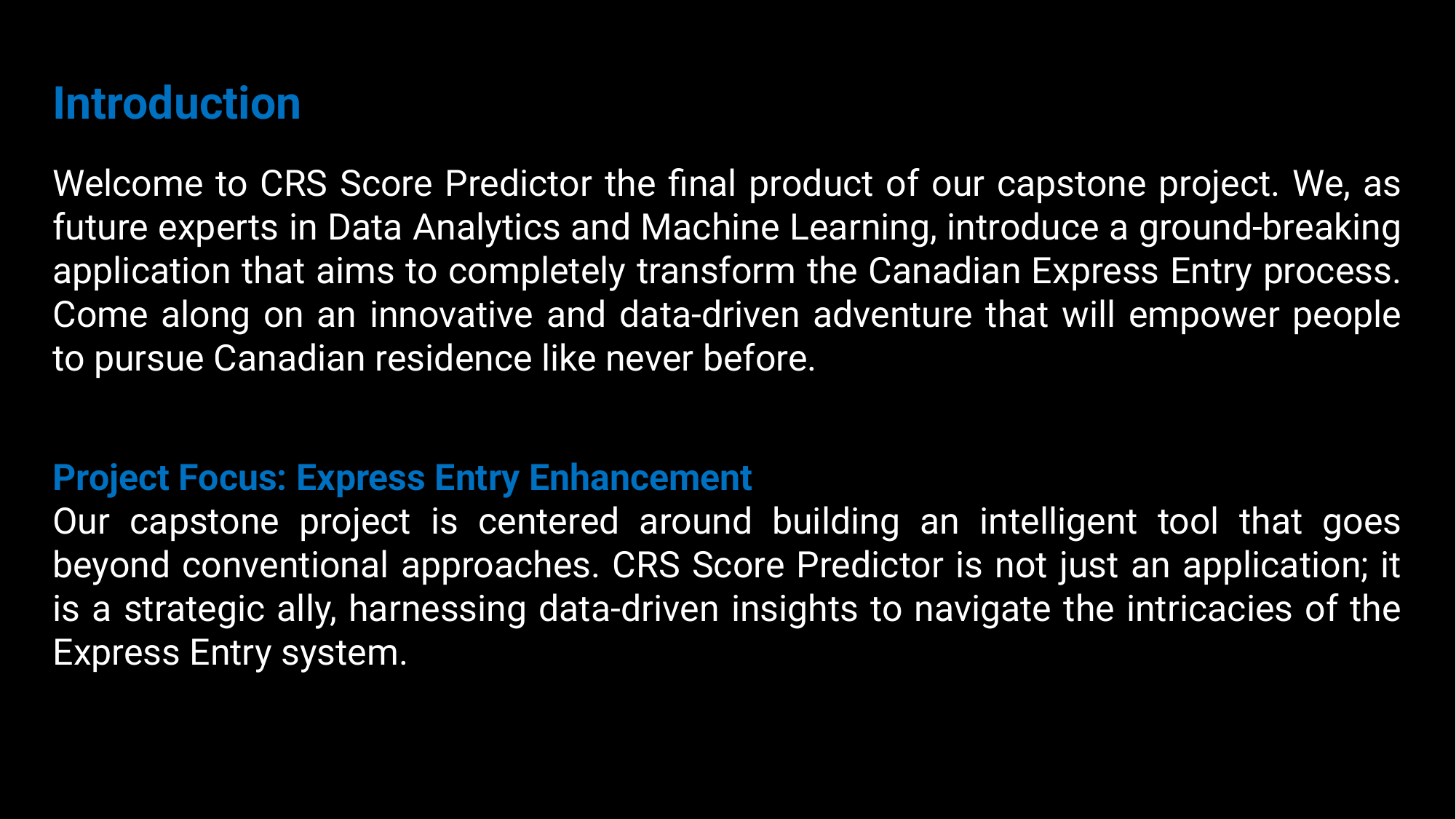

Introduction
Welcome to CRS Score Predictor the final product of our capstone project. We, as future experts in Data Analytics and Machine Learning, introduce a ground-breaking application that aims to completely transform the Canadian Express Entry process. Come along on an innovative and data-driven adventure that will empower people to pursue Canadian residence like never before.
Project Focus: Express Entry Enhancement
Our capstone project is centered around building an intelligent tool that goes beyond conventional approaches. CRS Score Predictor is not just an application; it is a strategic ally, harnessing data-driven insights to navigate the intricacies of the Express Entry system.